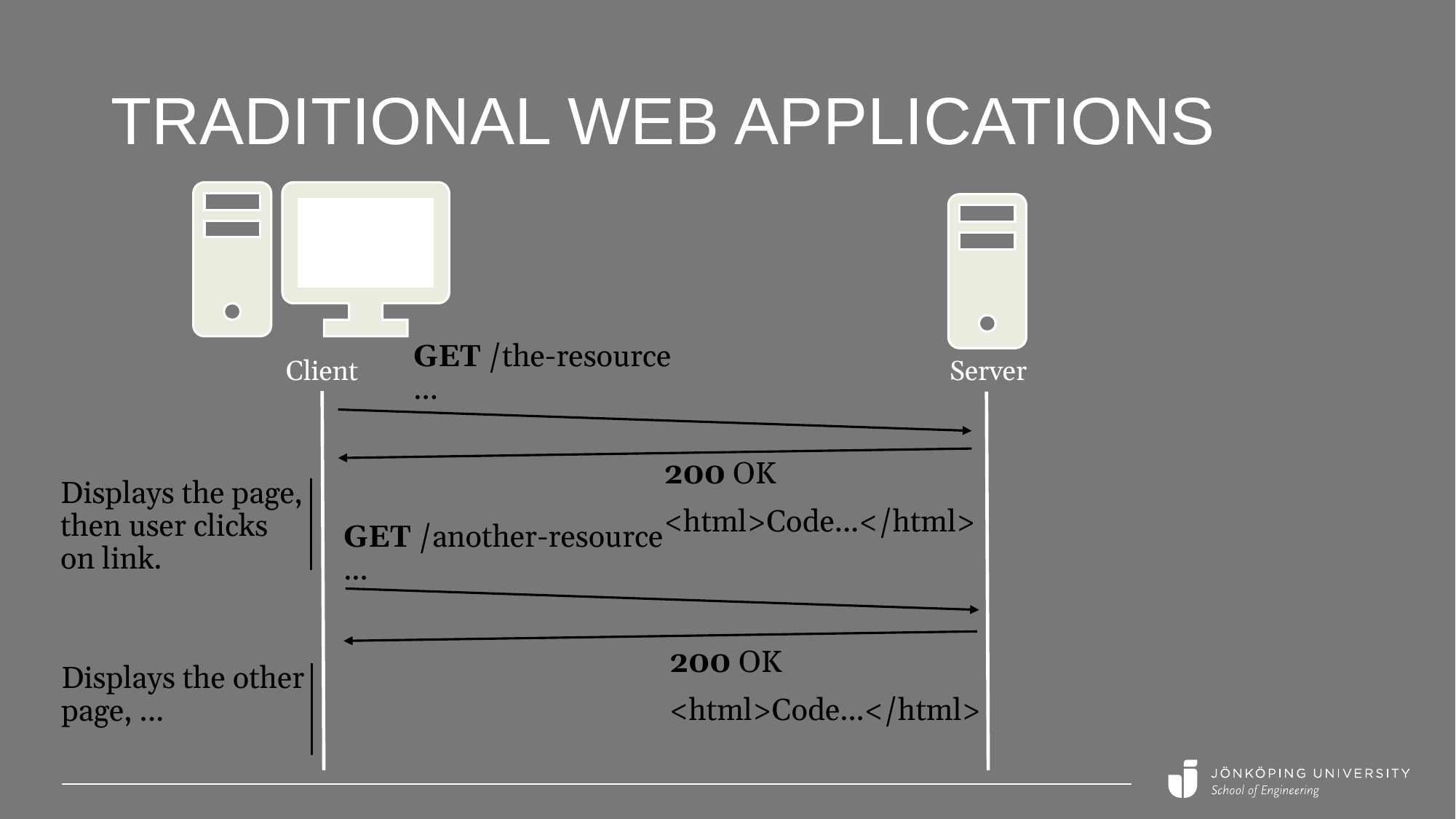

# Traditional web applications

GET /the-resource
...
Client
Server
200 OK
<html>Code...</html>
Displays the page, then user clicks
on link.
GET /another-resource
...
200 OK
<html>Code...</html>
Displays the other page, ...